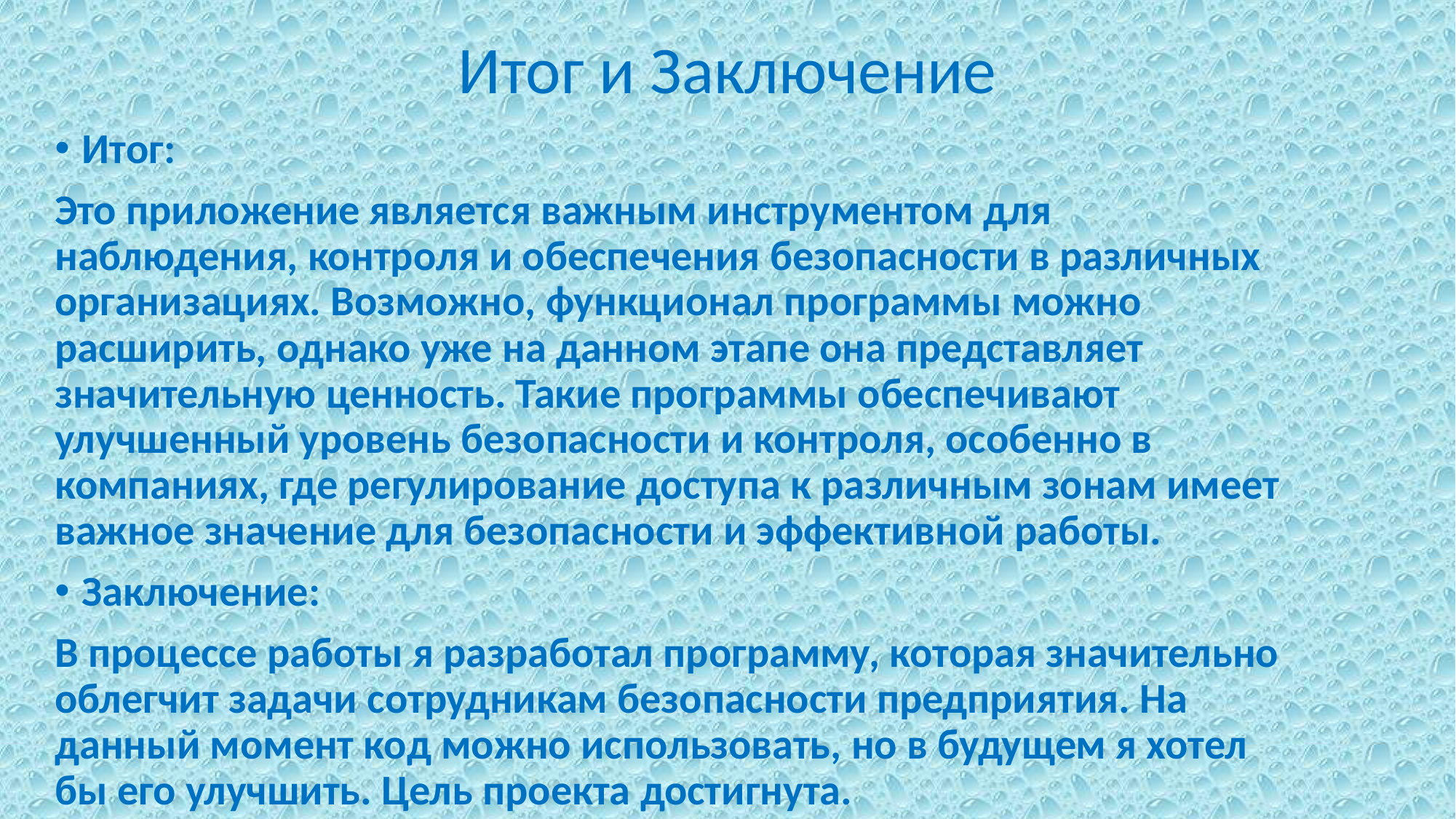

# Итог и Заключение

Итог:
Это приложение является важным инструментом для наблюдения, контроля и обеспечения безопасности в различных организациях. Возможно, функционал программы можно расширить, однако уже на данном этапе она представляет значительную ценность. Такие программы обеспечивают улучшенный уровень безопасности и контроля, особенно в компаниях, где регулирование доступа к различным зонам имеет важное значение для безопасности и эффективной работы.
Заключение:
В процессе работы я разработал программу, которая значительно облегчит задачи сотрудникам безопасности предприятия. На данный момент код можно использовать, но в будущем я хотел бы его улучшить. Цель проекта достигнута.